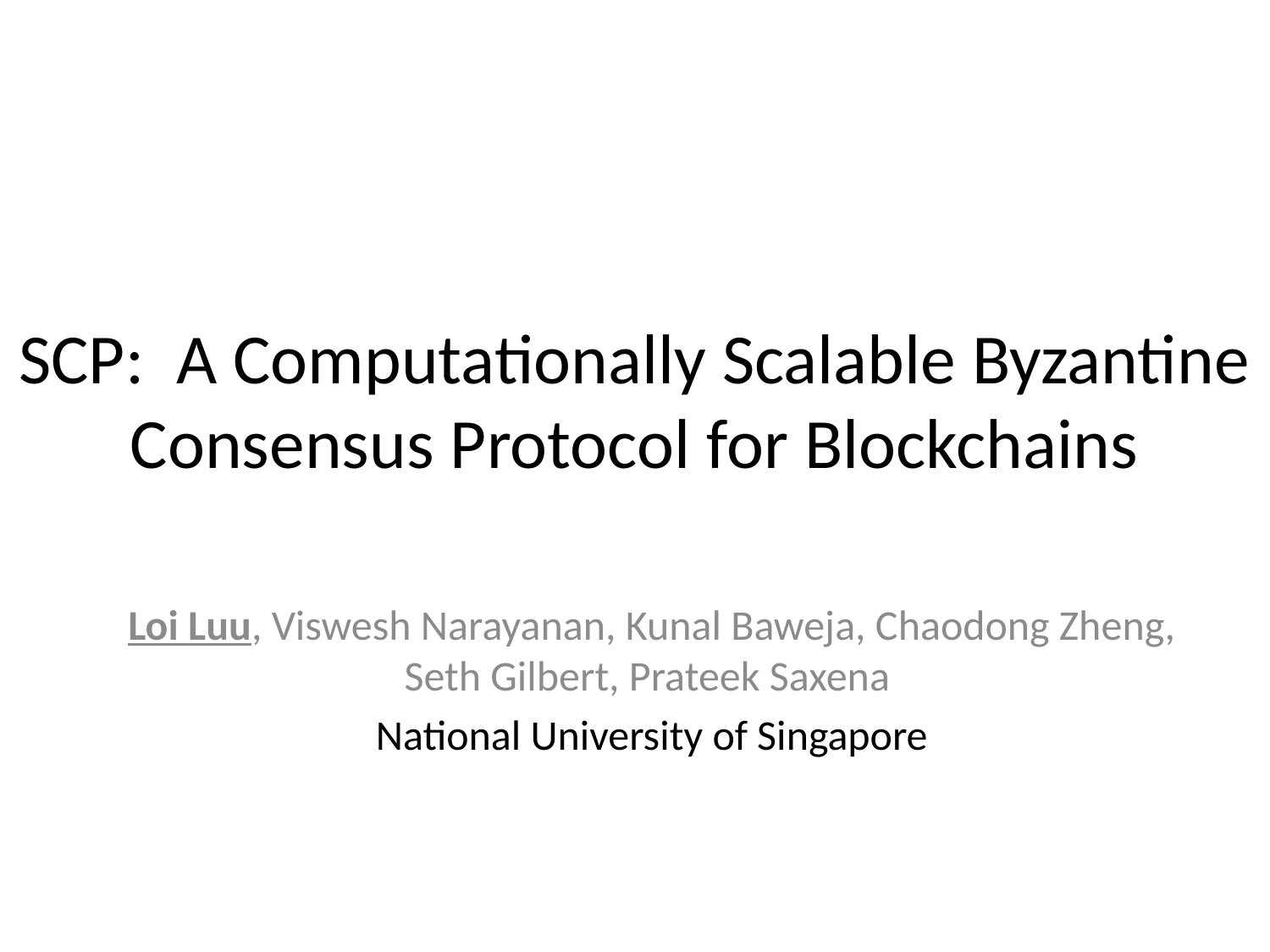

# SCP:  A Computationally Scalable Byzantine Consensus Protocol for Blockchains
Loi Luu, Viswesh Narayanan, Kunal Baweja, Chaodong Zheng, Seth Gilbert, Prateek Saxena
National University of Singapore